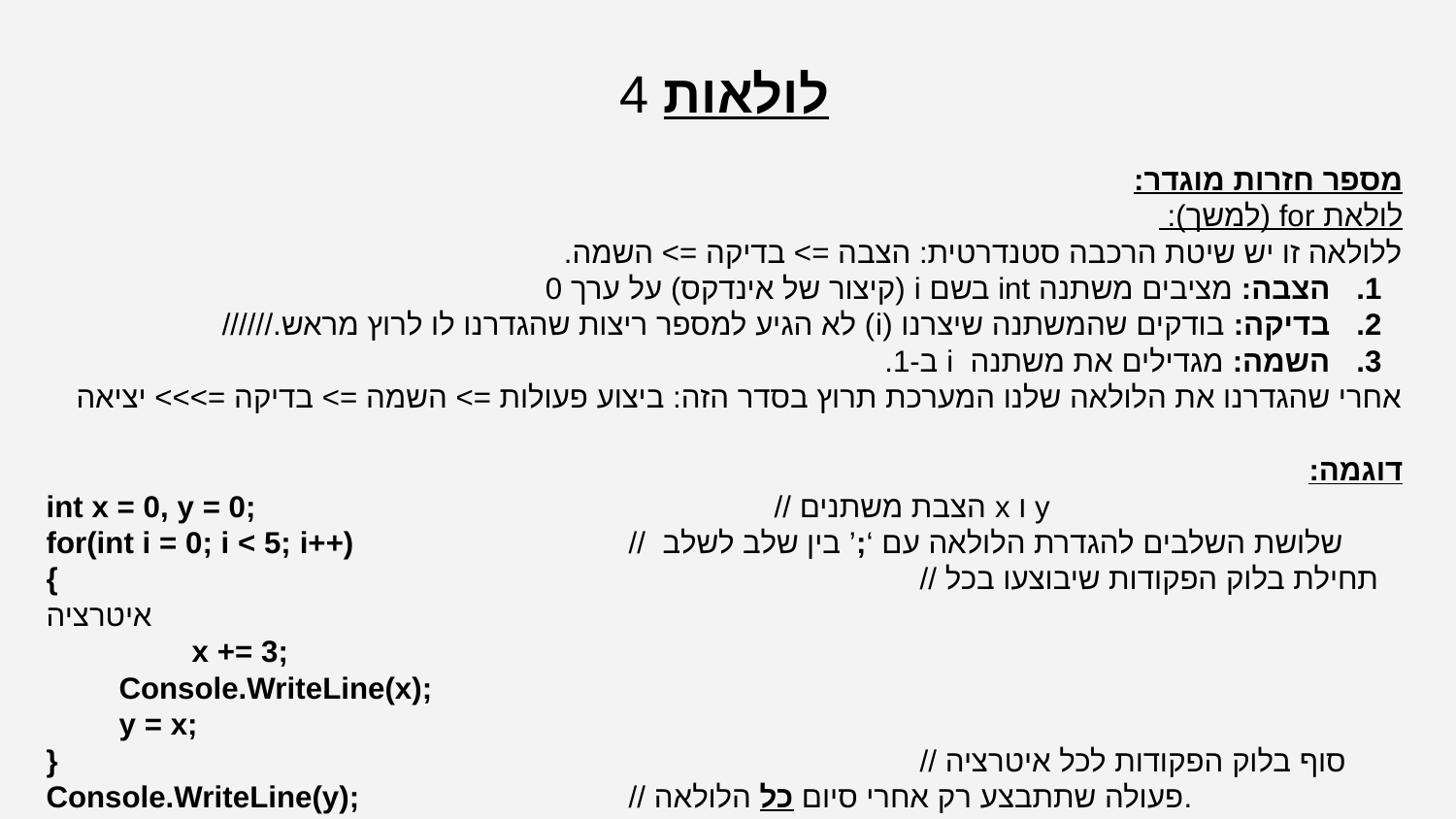

לולאות 4

מספר חזרות מוגדר:
לולאת for (למשך):
ללולאה זו יש שיטת הרכבה סטנדרטית: הצבה => בדיקה => השמה.
הצבה: מציבים משתנה int בשם i (קיצור של אינדקס) על ערך 0
בדיקה: בודקים שהמשתנה שיצרנו (i) לא הגיע למספר ריצות שהגדרנו לו לרוץ מראש.//////
השמה: מגדילים את משתנה  i ב-1.
אחרי שהגדרנו את הלולאה שלנו המערכת תרוץ בסדר הזה: ביצוע פעולות => השמה => בדיקה =>>> יציאה

דוגמה:
int x = 0, y = 0; 				// הצבת משתנים x ו y
for(int i = 0; i < 5; i++) 		//  שלושת השלבים להגדרת הלולאה עם ‘;’ בין שלב לשלב
{ 						// תחילת בלוק הפקודות שיבוצעו בכל איטרציה
	x += 3;
Console.WriteLine(x);
y = x;
}						// סוף בלוק הפקודות לכל איטרציה
Console.WriteLine(y); 		// פעולה שתתבצע רק אחרי סיום כל הלולאה.